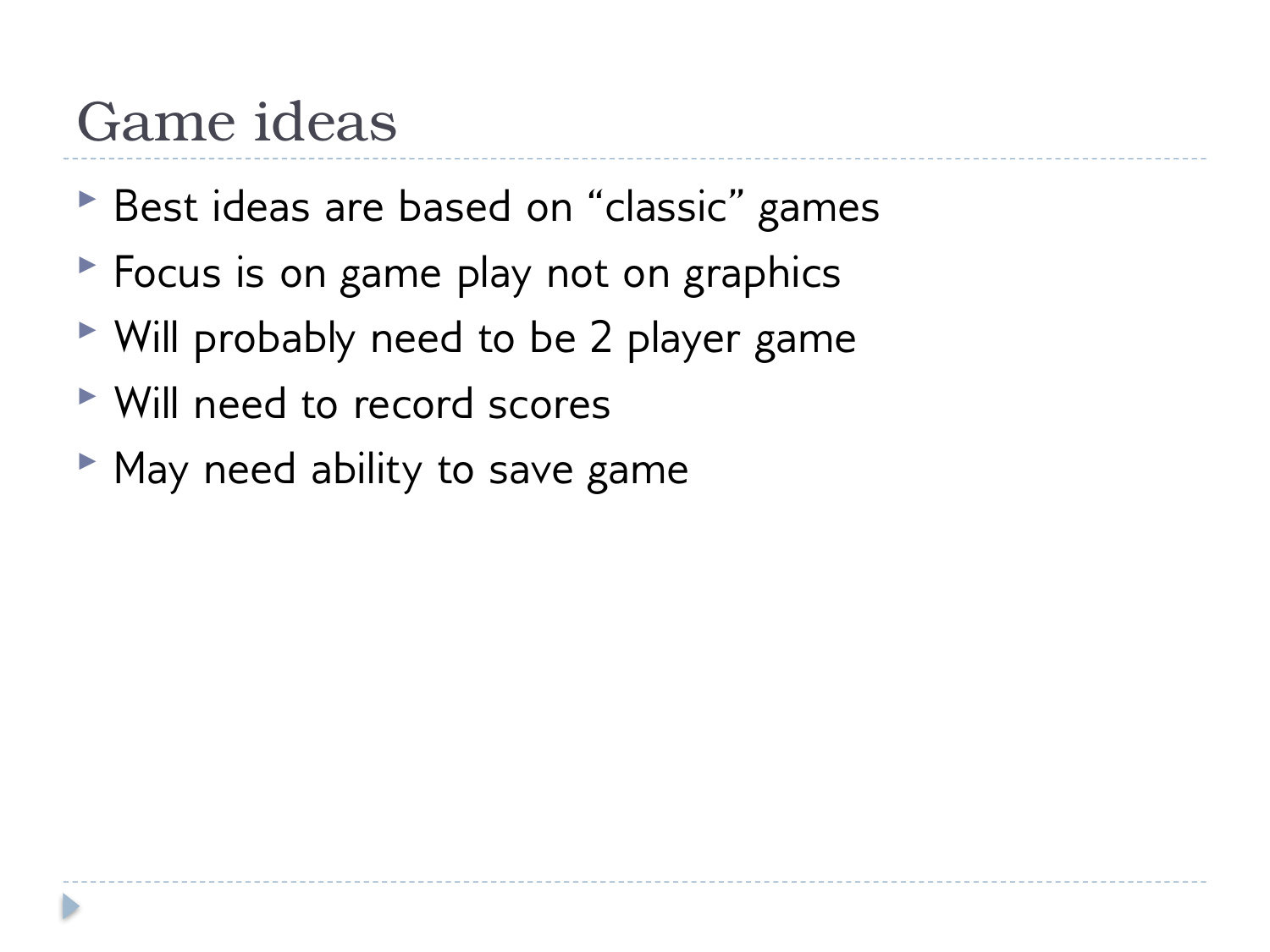

# Game ideas
Best ideas are based on “classic” games
Focus is on game play not on graphics
Will probably need to be 2 player game
Will need to record scores
May need ability to save game